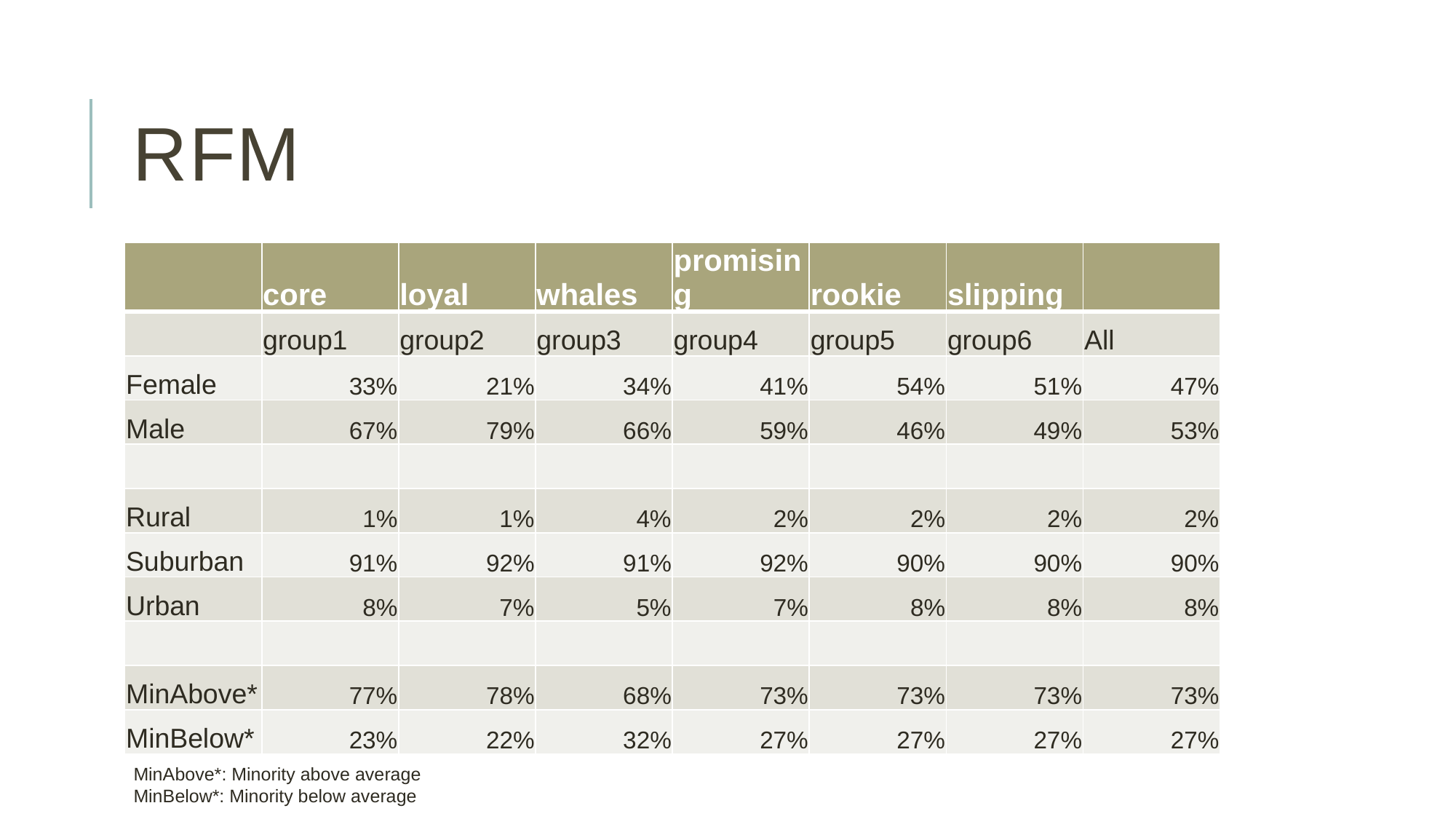

# RFM
|  | core | loyal | whales | promising | rookie | slipping |  |
| --- | --- | --- | --- | --- | --- | --- | --- |
|  | group1 | group2 | group3 | group4 | group5 | group6 | All |
| Female | 33% | 21% | 34% | 41% | 54% | 51% | 47% |
| Male | 67% | 79% | 66% | 59% | 46% | 49% | 53% |
|  |  |  |  |  |  |  |  |
| Rural | 1% | 1% | 4% | 2% | 2% | 2% | 2% |
| Suburban | 91% | 92% | 91% | 92% | 90% | 90% | 90% |
| Urban | 8% | 7% | 5% | 7% | 8% | 8% | 8% |
|  |  |  |  |  |  |  |  |
| MinAbove\* | 77% | 78% | 68% | 73% | 73% | 73% | 73% |
| MinBelow\* | 23% | 22% | 32% | 27% | 27% | 27% | 27% |
MinAbove*: Minority above average
MinBelow*: Minority below average